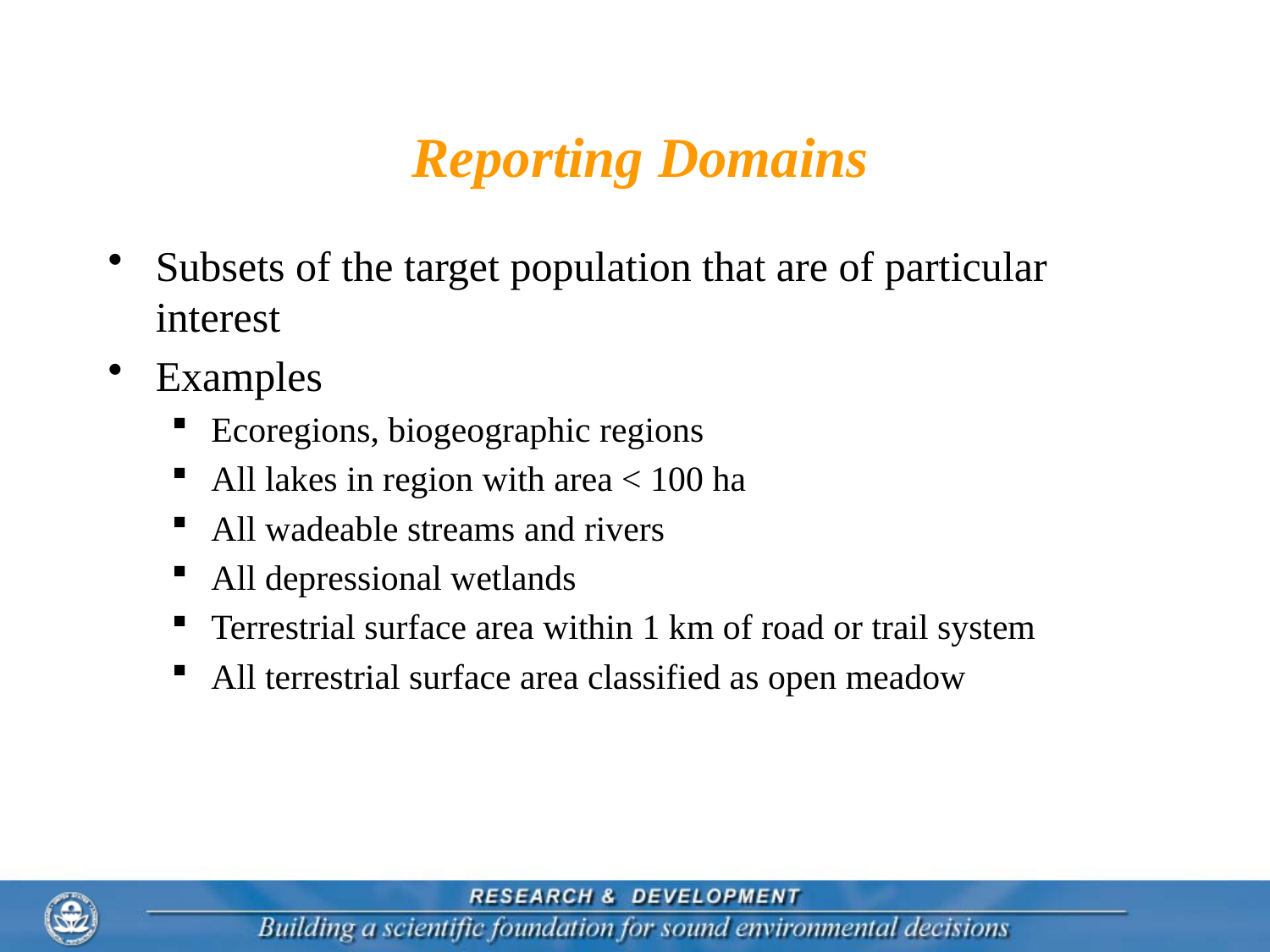

# Reporting Domains
Subsets of the target population that are of particular interest
Examples
Ecoregions, biogeographic regions
All lakes in region with area < 100 ha
All wadeable streams and rivers
All depressional wetlands
Terrestrial surface area within 1 km of road or trail system
All terrestrial surface area classified as open meadow